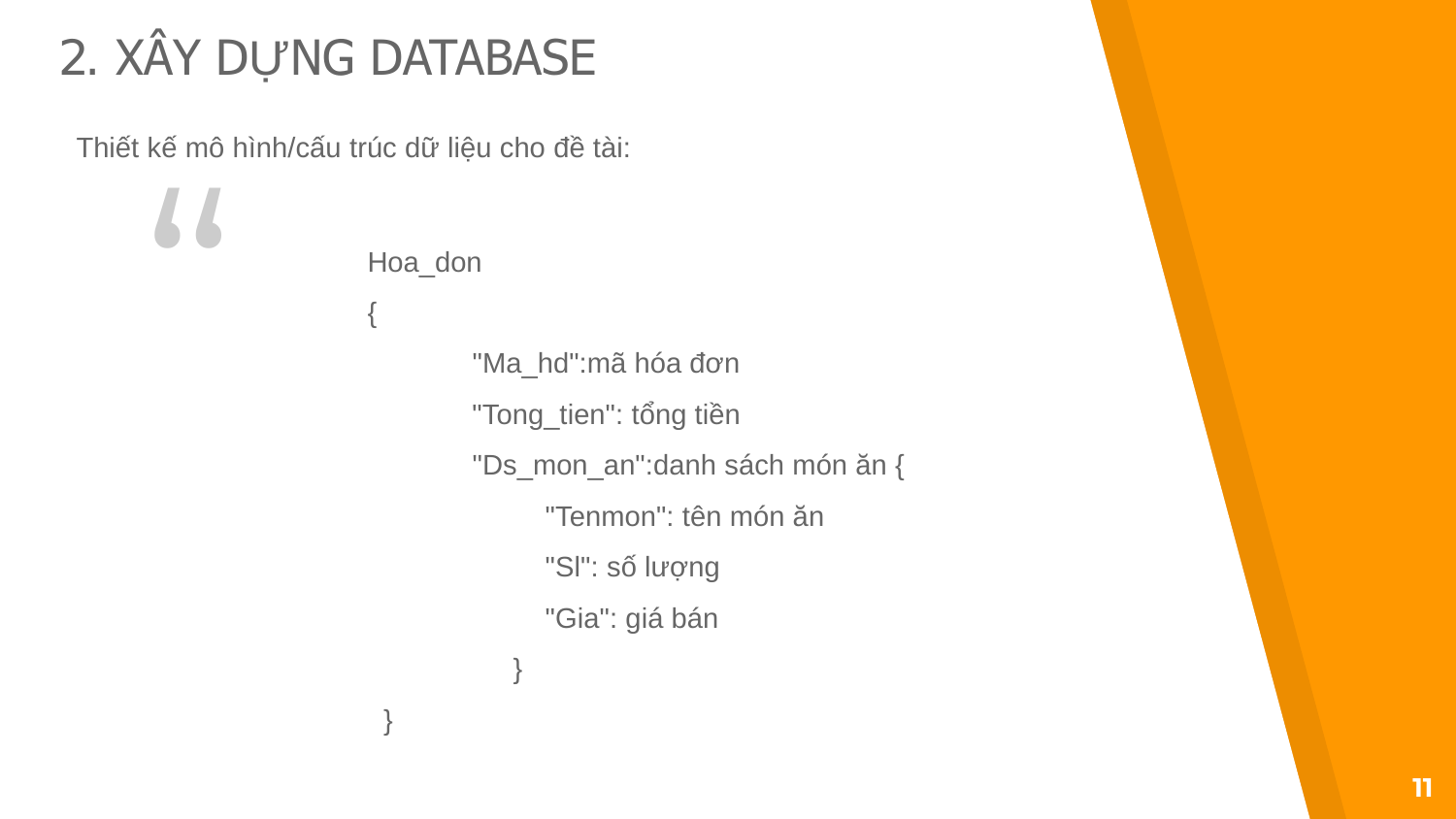

2. XÂY DỰNG DATABASE
Thiết kế mô hình/cấu trúc dữ liệu cho đề tài:

Hoa_don
{
    "Ma_hd":mã hóa đơn
    "Tong_tien": tổng tiền
    "Ds_mon_an":danh sách món ăn {
    "Tenmon": tên món ăn
    "Sl": số lượng
    "Gia": giá bán
}
  }
11